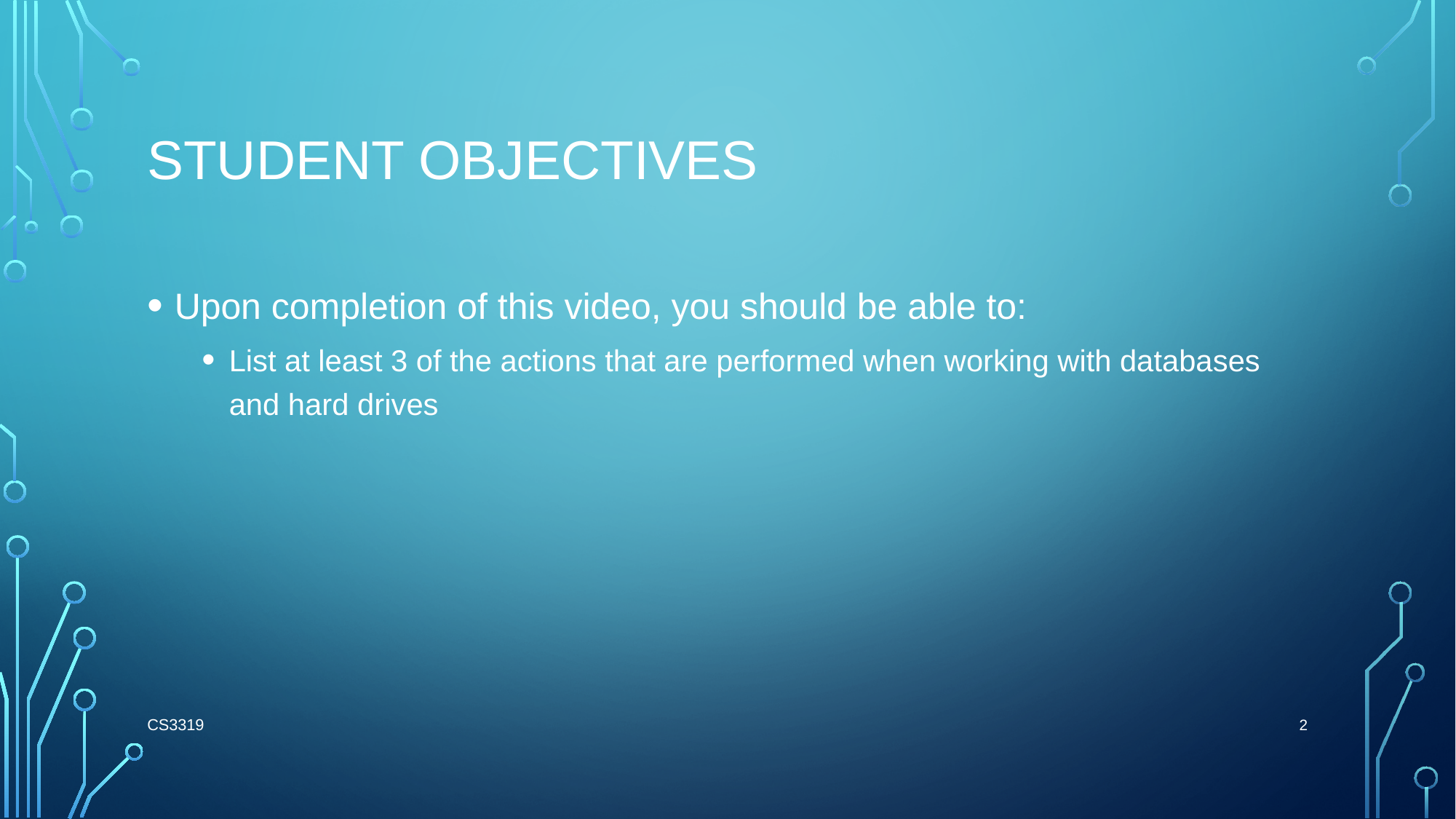

# Student Objectives
Upon completion of this video, you should be able to:
List at least 3 of the actions that are performed when working with databases and hard drives

2
CS3319